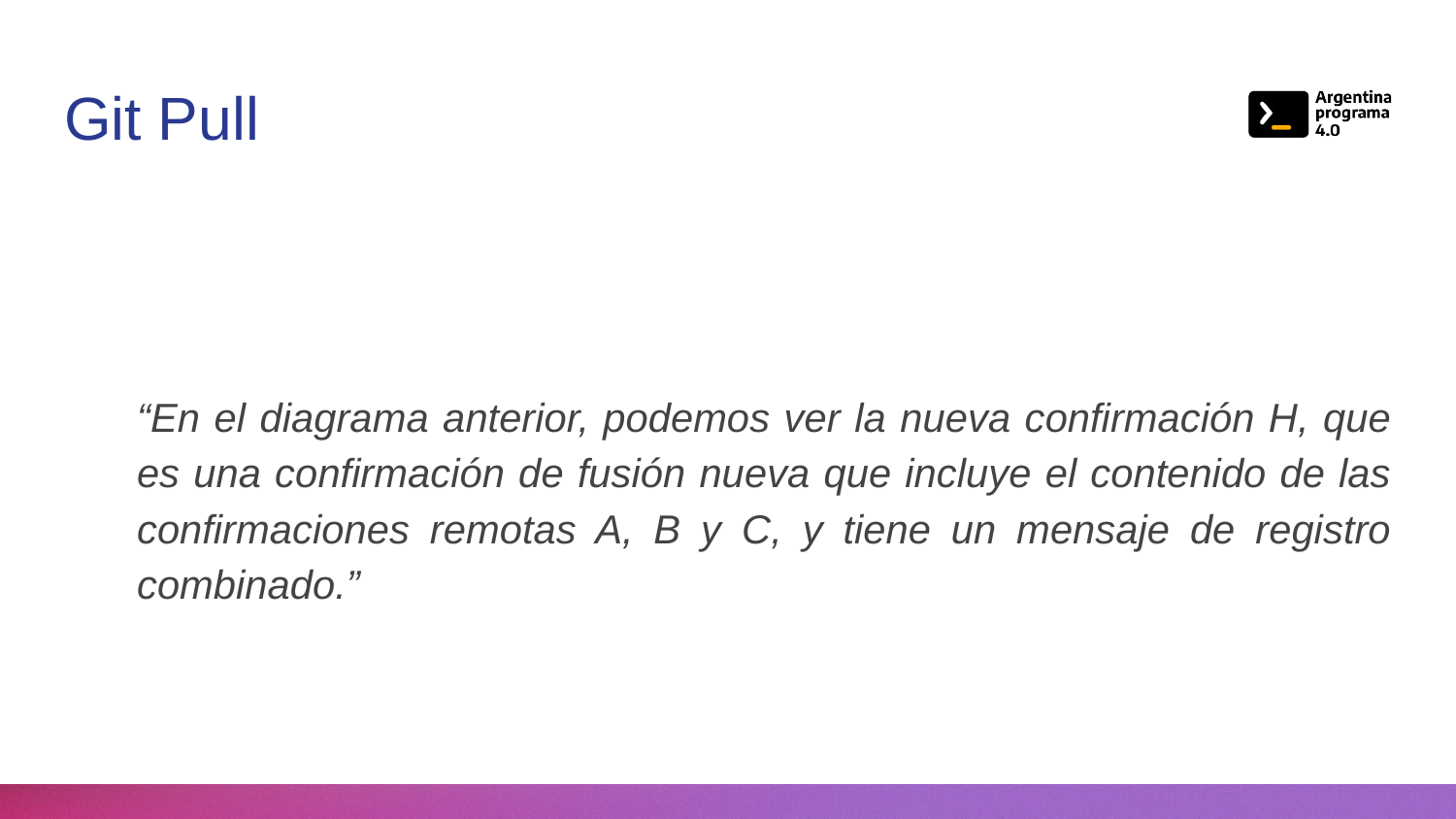

# Git Pull
“En el diagrama anterior, podemos ver la nueva confirmación H, que es una confirmación de fusión nueva que incluye el contenido de las confirmaciones remotas A, B y C, y tiene un mensaje de registro combinado.”